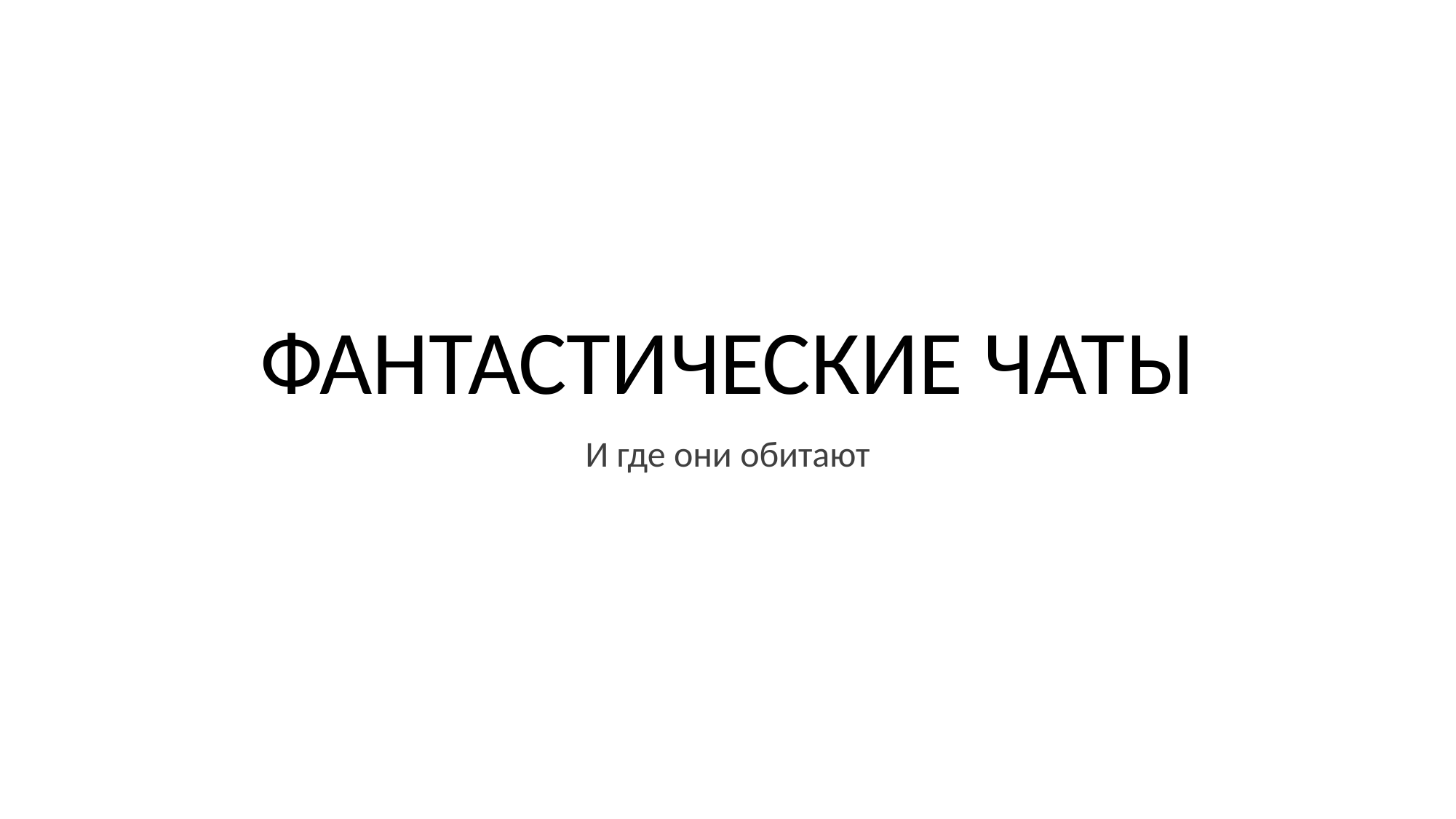

# ФАНТАСТИЧЕСКИЕ ЧАТЫ
И где они обитают